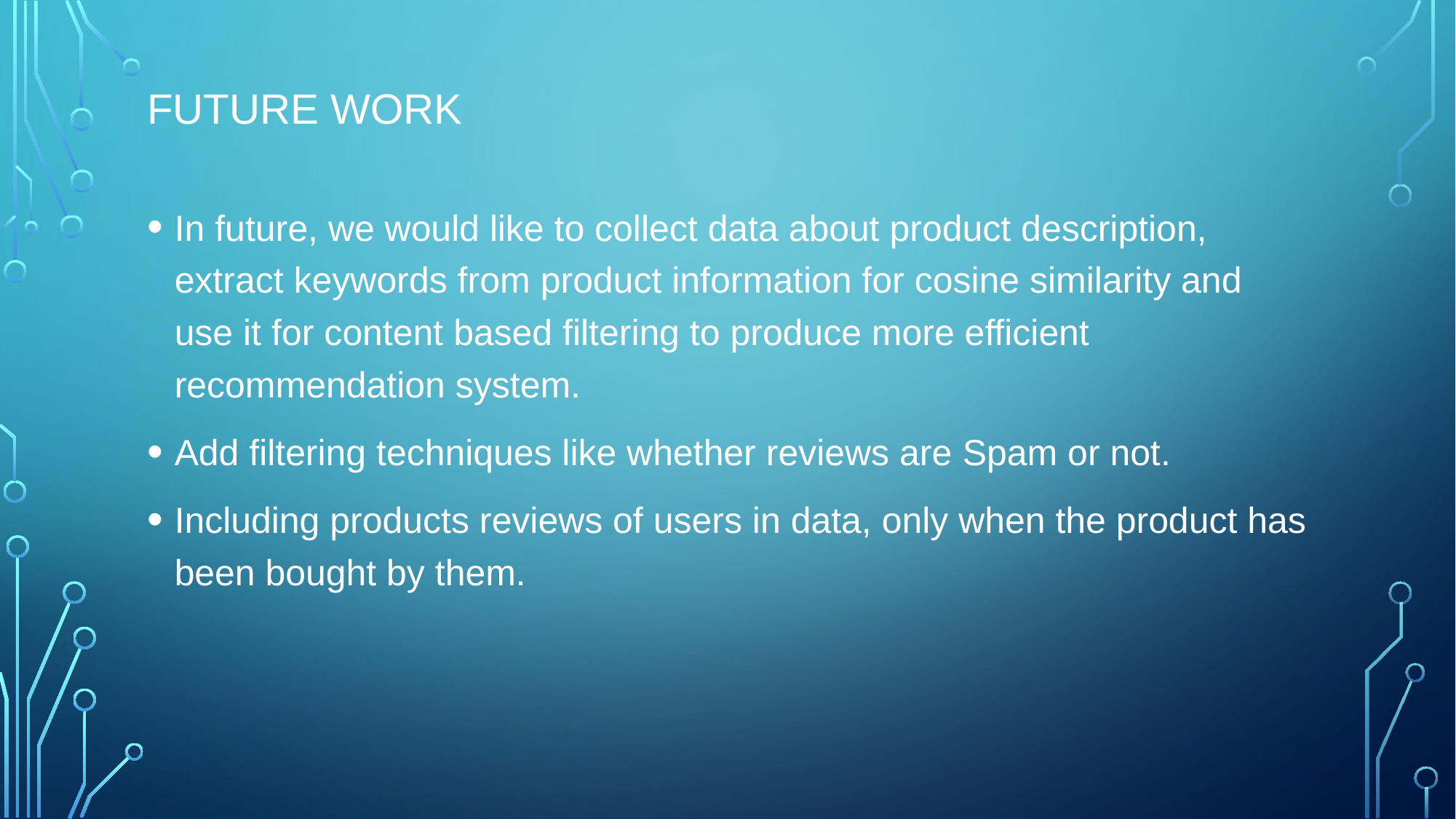

# Future work
In future, we would like to collect data about product description, extract keywords from product information for cosine similarity and use it for content based filtering to produce more efficient recommendation system.
Add filtering techniques like whether reviews are Spam or not.
Including products reviews of users in data, only when the product has been bought by them.